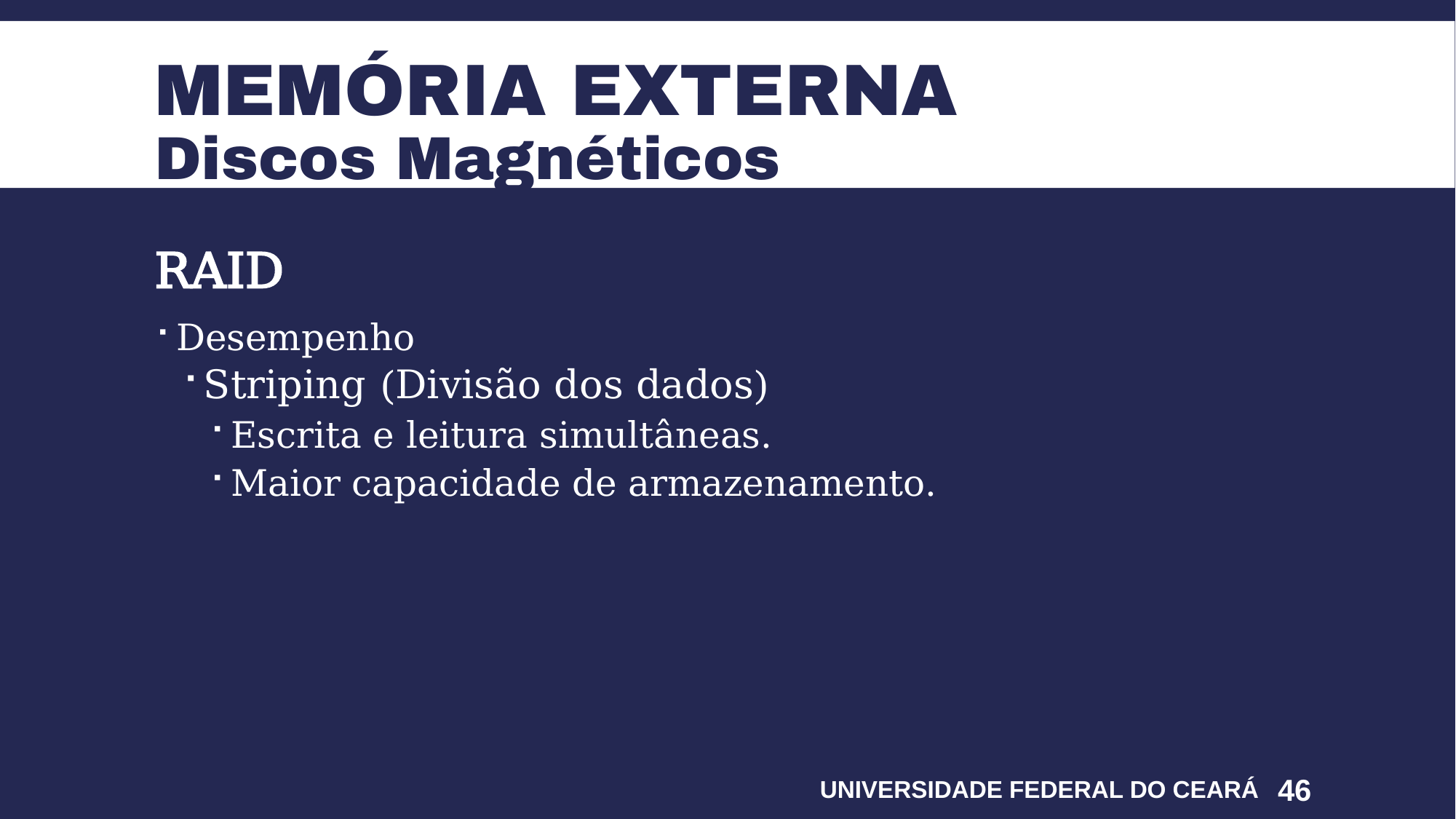

# Memória Externa Discos Magnéticos
RAID
Desempenho
Striping (Divisão dos dados)
Escrita e leitura simultâneas.
Maior capacidade de armazenamento.
UNIVERSIDADE FEDERAL DO CEARÁ
46